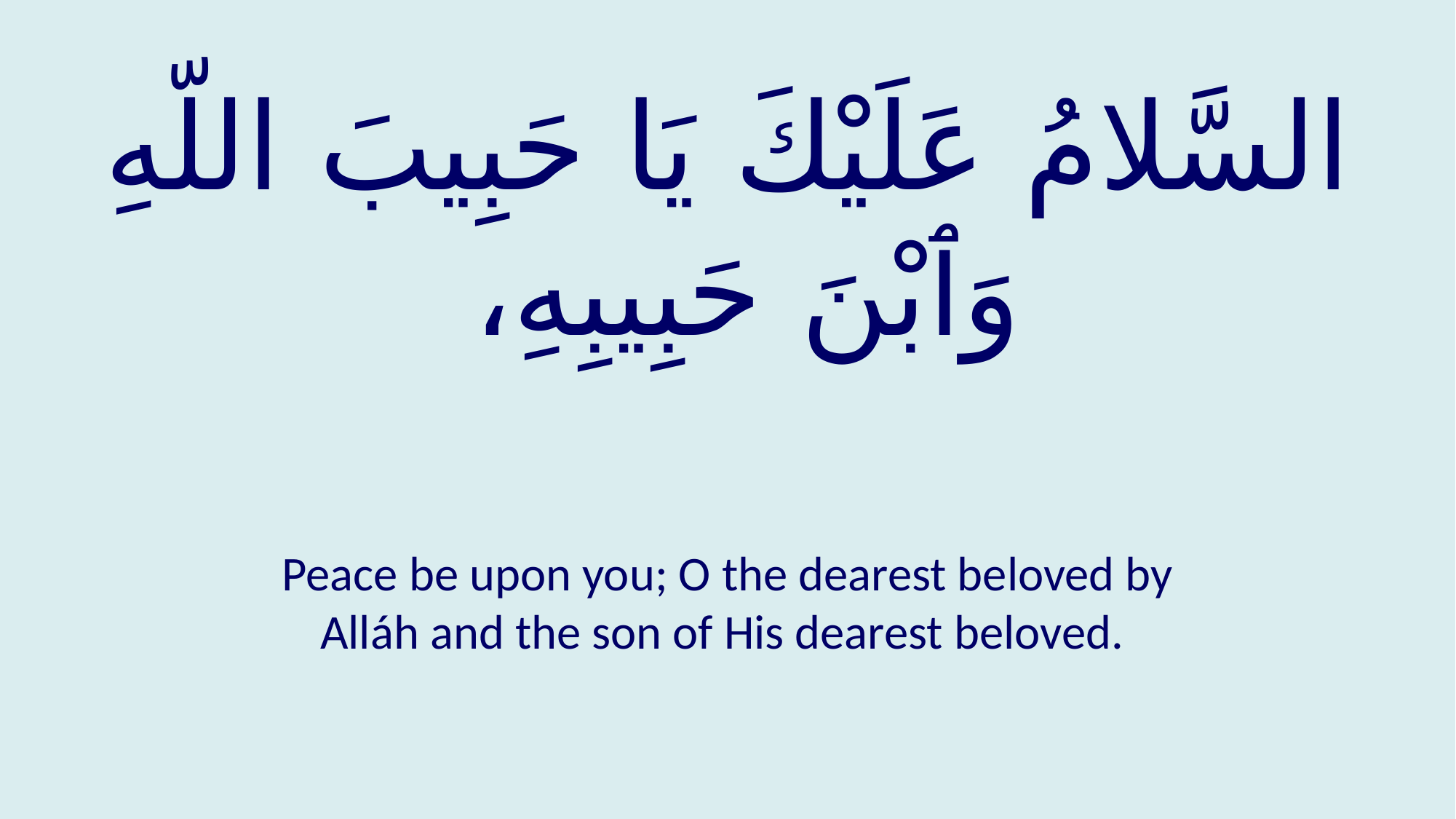

# السَّلامُ عَلَيْكَ يَا حَبِيبَ اللّهِ وَٱبْنَ حَبِيبِهِ،
Peace be upon you; O the dearest beloved by Alláh and the son of His dearest beloved.